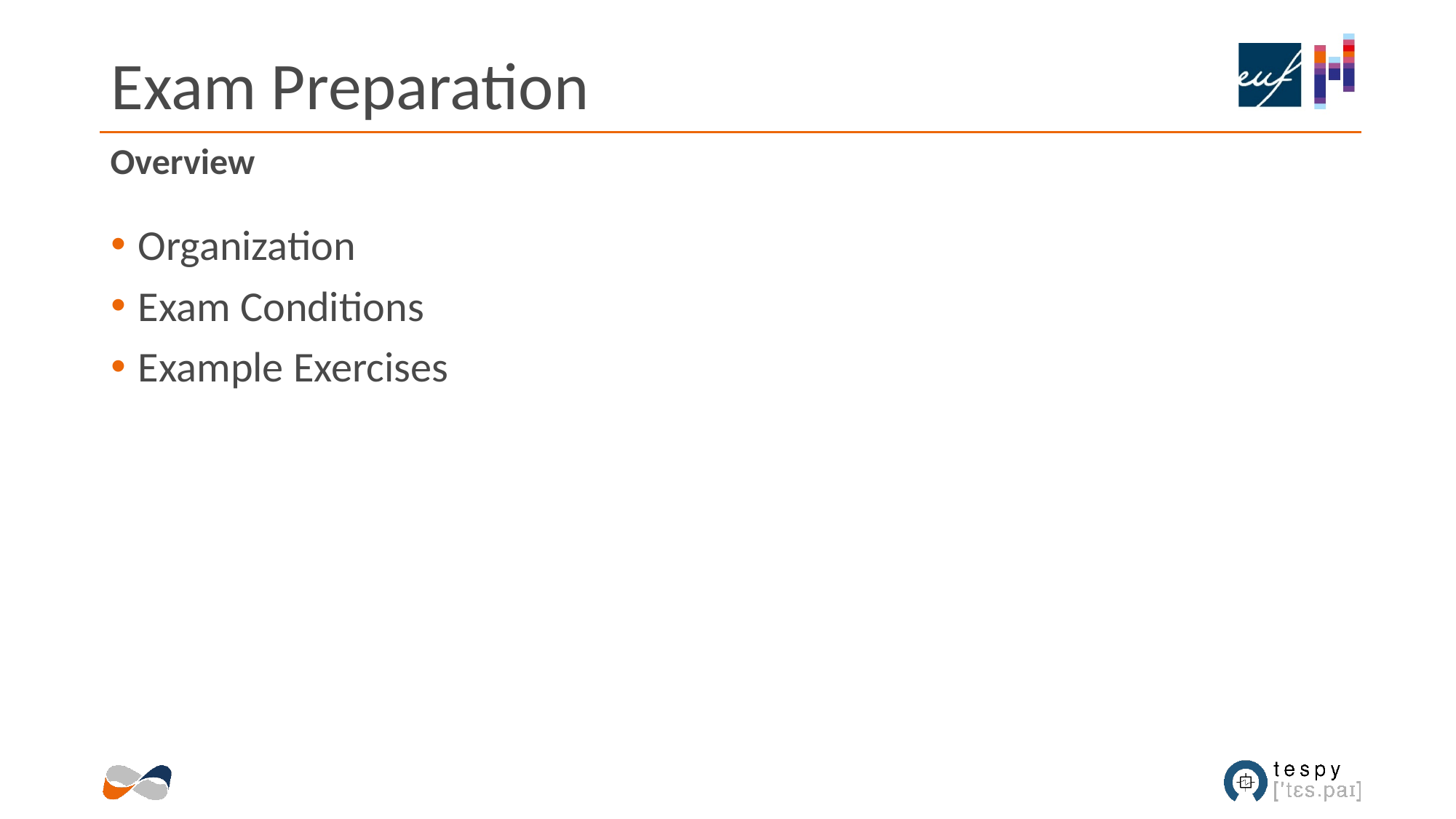

# Exam Preparation
Overview

Organization
Exam Conditions
Example Exercises